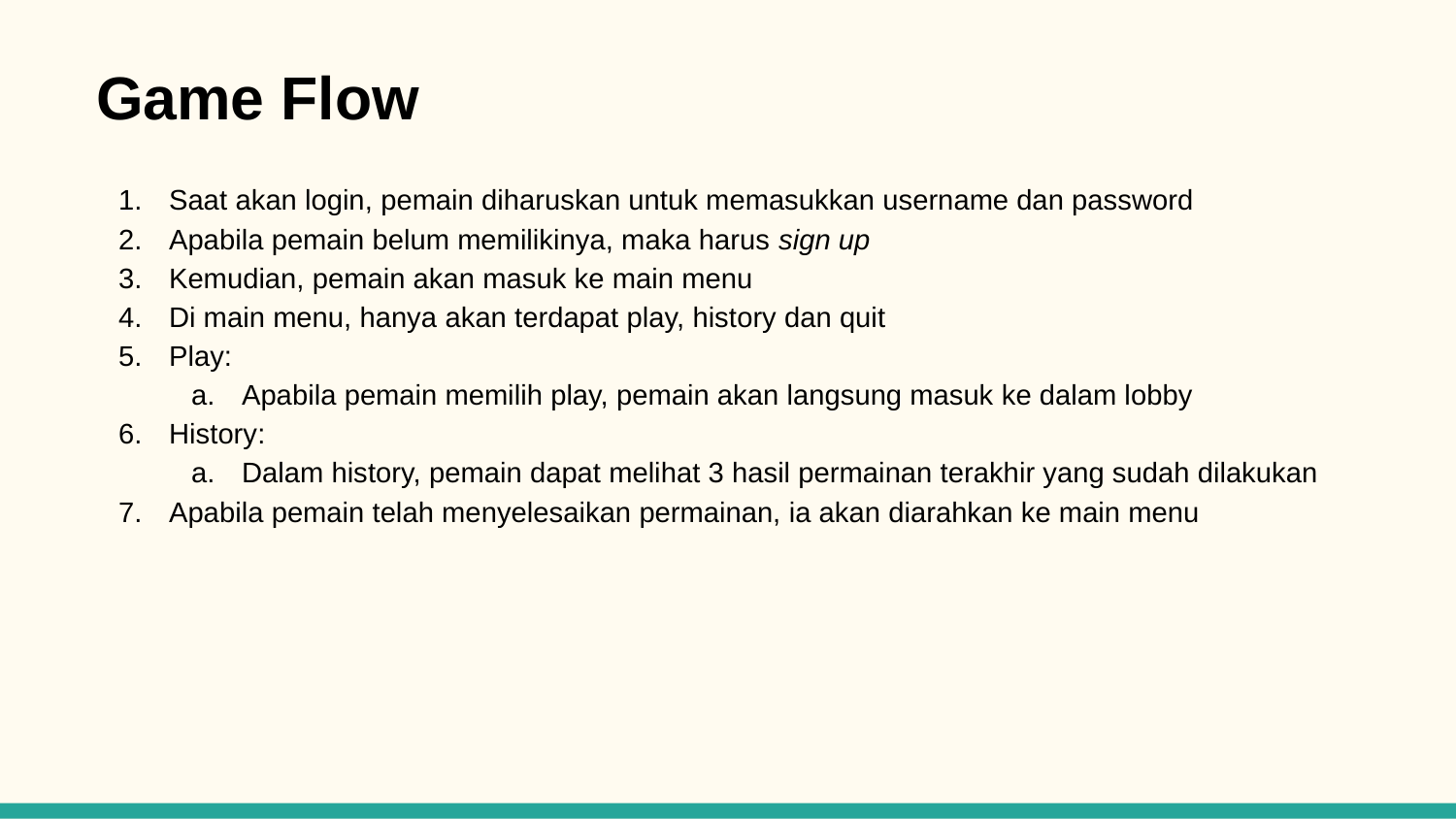

Game Flow
Saat akan login, pemain diharuskan untuk memasukkan username dan password
Apabila pemain belum memilikinya, maka harus sign up
Kemudian, pemain akan masuk ke main menu
Di main menu, hanya akan terdapat play, history dan quit
Play:
Apabila pemain memilih play, pemain akan langsung masuk ke dalam lobby
History:
Dalam history, pemain dapat melihat 3 hasil permainan terakhir yang sudah dilakukan
Apabila pemain telah menyelesaikan permainan, ia akan diarahkan ke main menu